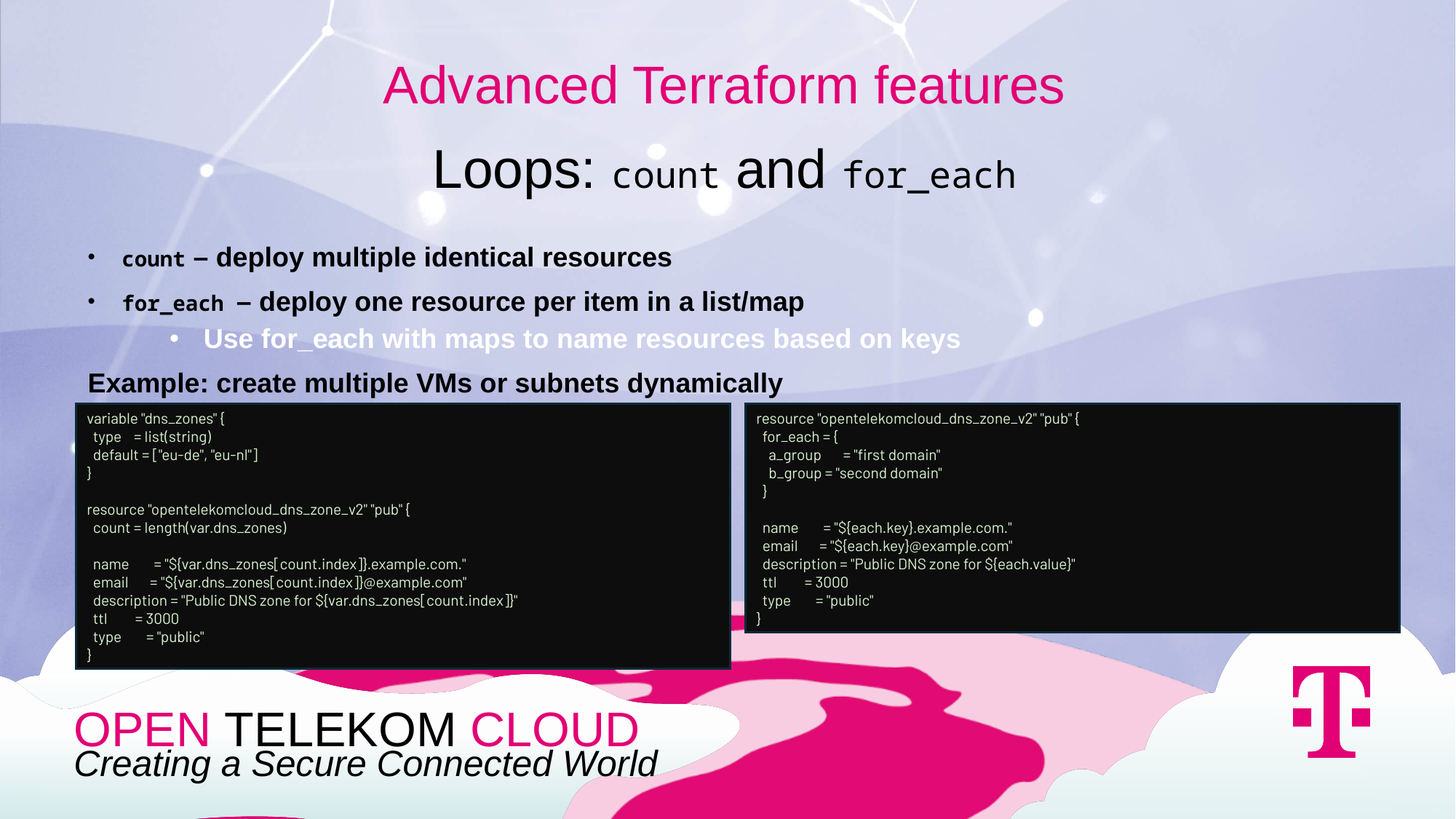

Advanced Terraform features
Loops: count and for_each

count – deploy multiple identical resources
for_each – deploy one resource per item in a list/map
Use for_each with maps to name resources based on keys
Example: create multiple VMs or subnets dynamically
variable "dns_zones" {
  type    = list(string)
  default = ["eu-de", "eu-nl"]
}

resource "opentelekomcloud_dns_zone_v2" "pub" {
  count = length(var.dns_zones)

  name        = "${var.dns_zones[count.index]}.example.com."
  email       = "${var.dns_zones[count.index]}@example.com"
  description = "Public DNS zone for ${var.dns_zones[count.index]}"
  ttl         = 3000
  type        = "public"
}
resource "opentelekomcloud_dns_zone_v2" "pub" {
  for_each = {
    a_group       = "first domain"
    b_group = "second domain"
  }

  name        = "${each.key}.example.com."
  email       = "${each.key}@example.com"
  description = "Public DNS zone for ${each.value}"
  ttl         = 3000
  type        = "public"
}